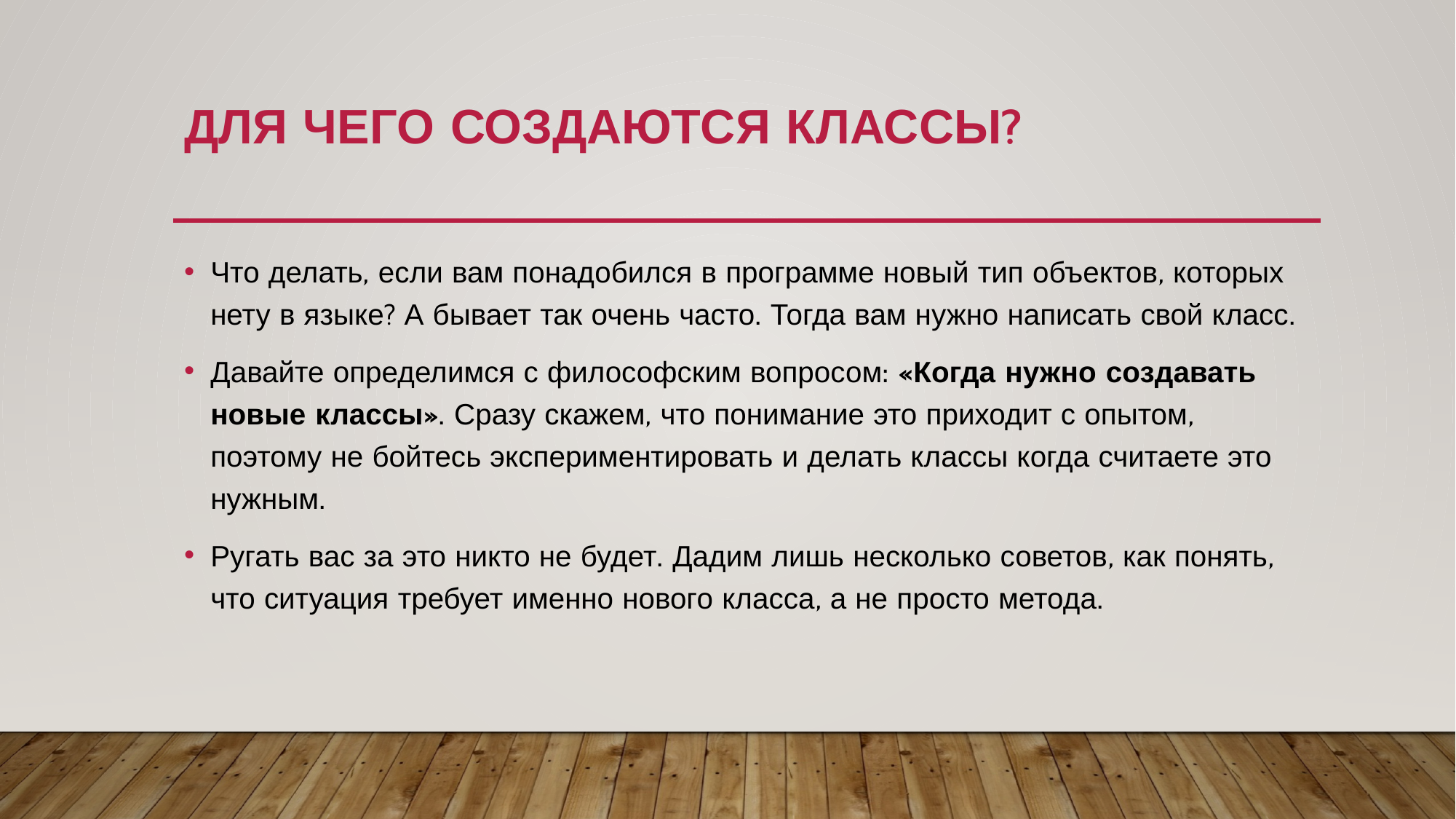

# Для чего создаются классы?
Что делать, если вам понадобился в программе новый тип объектов, которых нету в языке? А бывает так очень часто. Тогда вам нужно написать свой класс.
Давайте определимся с философским вопросом: «Когда нужно создавать новые классы». Сразу скажем, что понимание это приходит с опытом, поэтому не бойтесь экспериментировать и делать классы когда считаете это нужным.
Ругать вас за это никто не будет. Дадим лишь несколько советов, как понять, что ситуация требует именно нового класса, а не просто метода.